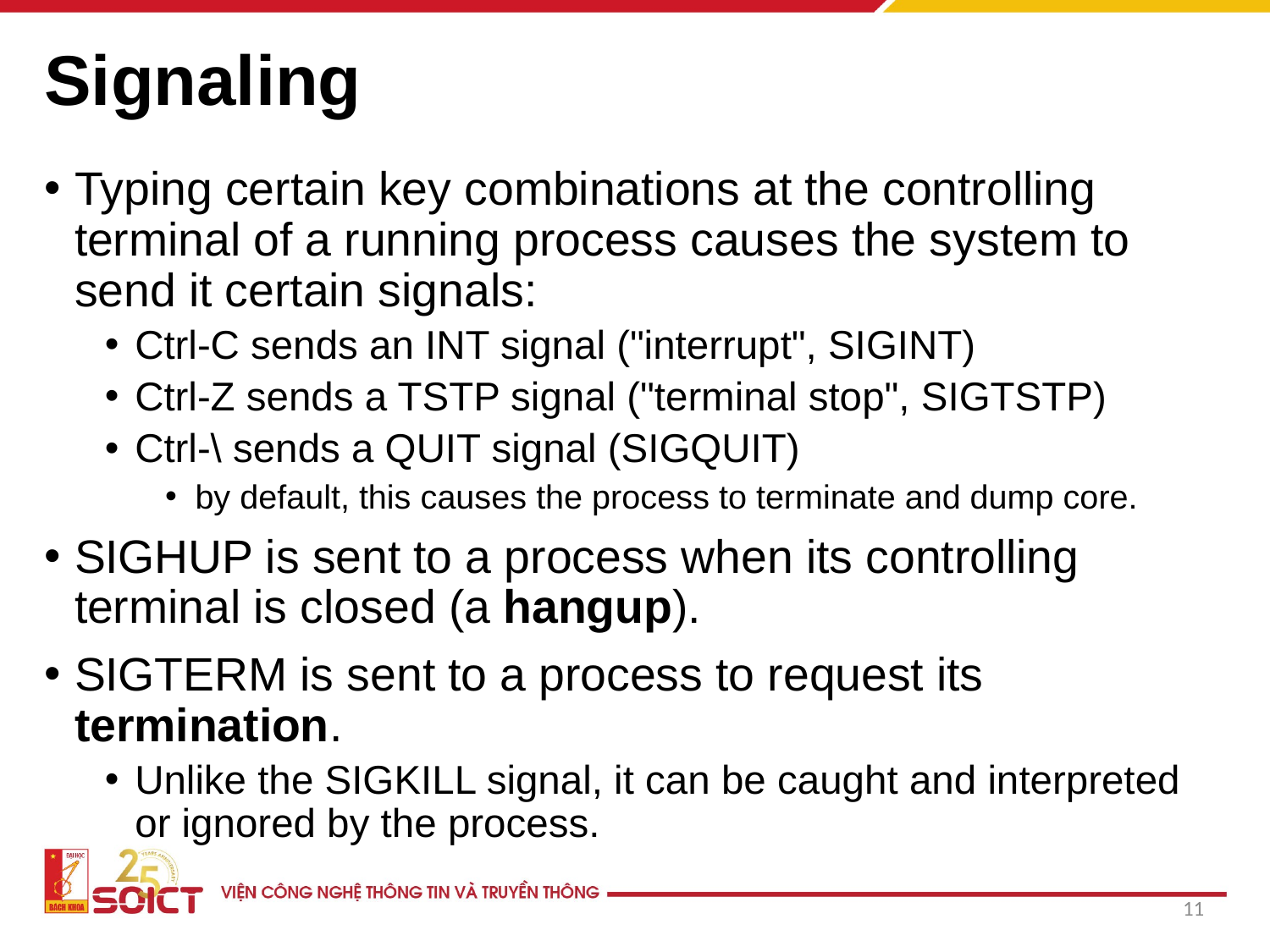

# Signaling
Typing certain key combinations at the controlling terminal of a running process causes the system to send it certain signals:
Ctrl-C sends an INT signal ("interrupt", SIGINT)
Ctrl-Z sends a TSTP signal ("terminal stop", SIGTSTP)
Ctrl-\ sends a QUIT signal (SIGQUIT)
by default, this causes the process to terminate and dump core.
SIGHUP is sent to a process when its controlling terminal is closed (a hangup).
SIGTERM is sent to a process to request its termination.
Unlike the SIGKILL signal, it can be caught and interpreted or ignored by the process.

11